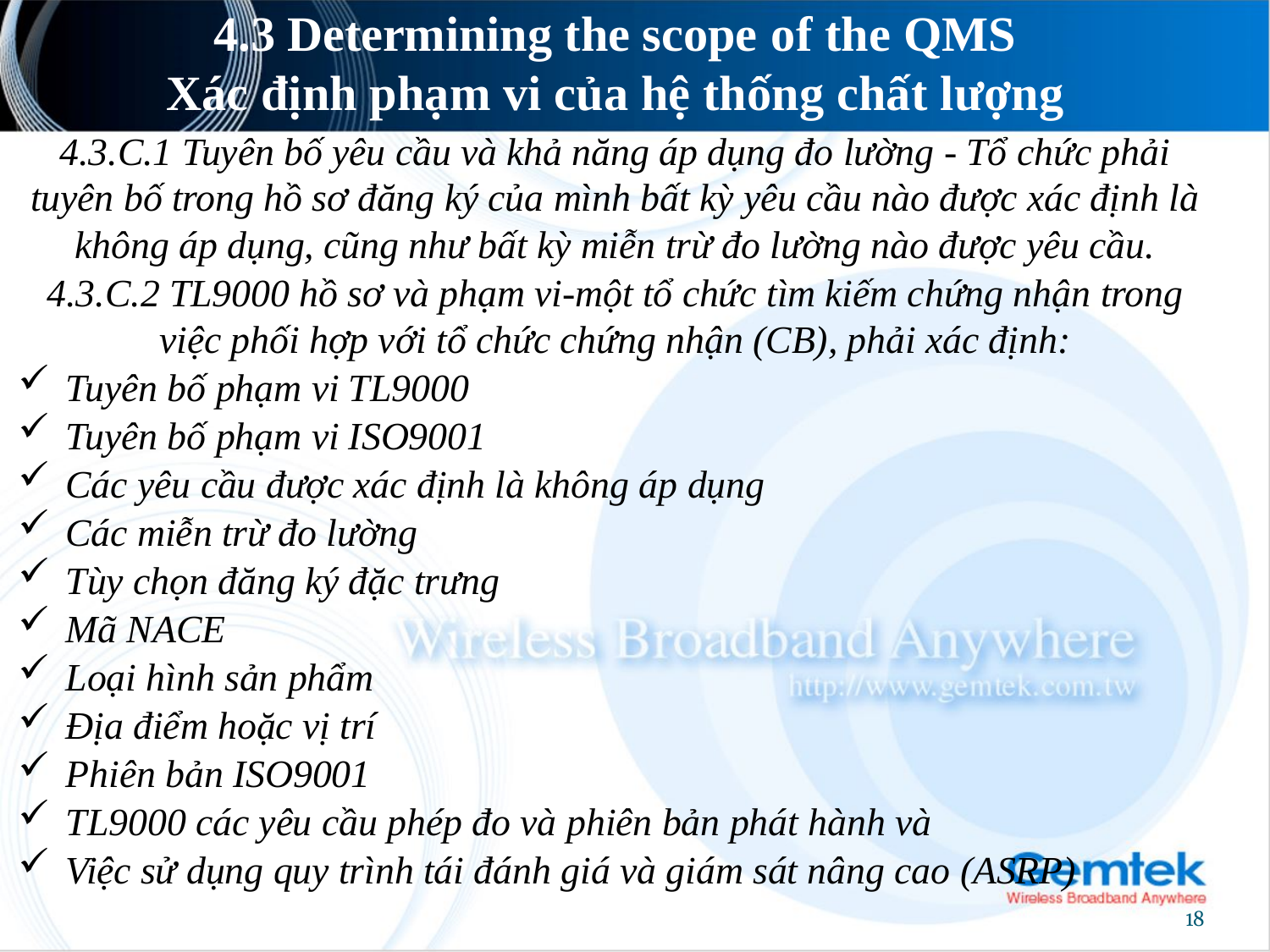

# 4.3 Determining the scope of the QMS Xác định phạm vi của hệ thống chất lượng
4.3.C.1 Tuyên bố yêu cầu và khả năng áp dụng đo lường - Tổ chức phải tuyên bố trong hồ sơ đăng ký của mình bất kỳ yêu cầu nào được xác định là không áp dụng, cũng như bất kỳ miễn trừ đo lường nào được yêu cầu.
4.3.C.2 TL9000 hồ sơ và phạm vi-một tổ chức tìm kiếm chứng nhận trong việc phối hợp với tổ chức chứng nhận (CB), phải xác định:
Tuyên bố phạm vi TL9000
Tuyên bố phạm vi ISO9001
Các yêu cầu được xác định là không áp dụng
Các miễn trừ đo lường
Tùy chọn đăng ký đặc trưng
Mã NACE
Loại hình sản phẩm
Địa điểm hoặc vị trí
Phiên bản ISO9001
TL9000 các yêu cầu phép đo và phiên bản phát hành và
Việc sử dụng quy trình tái đánh giá và giám sát nâng cao (ASRP)
18